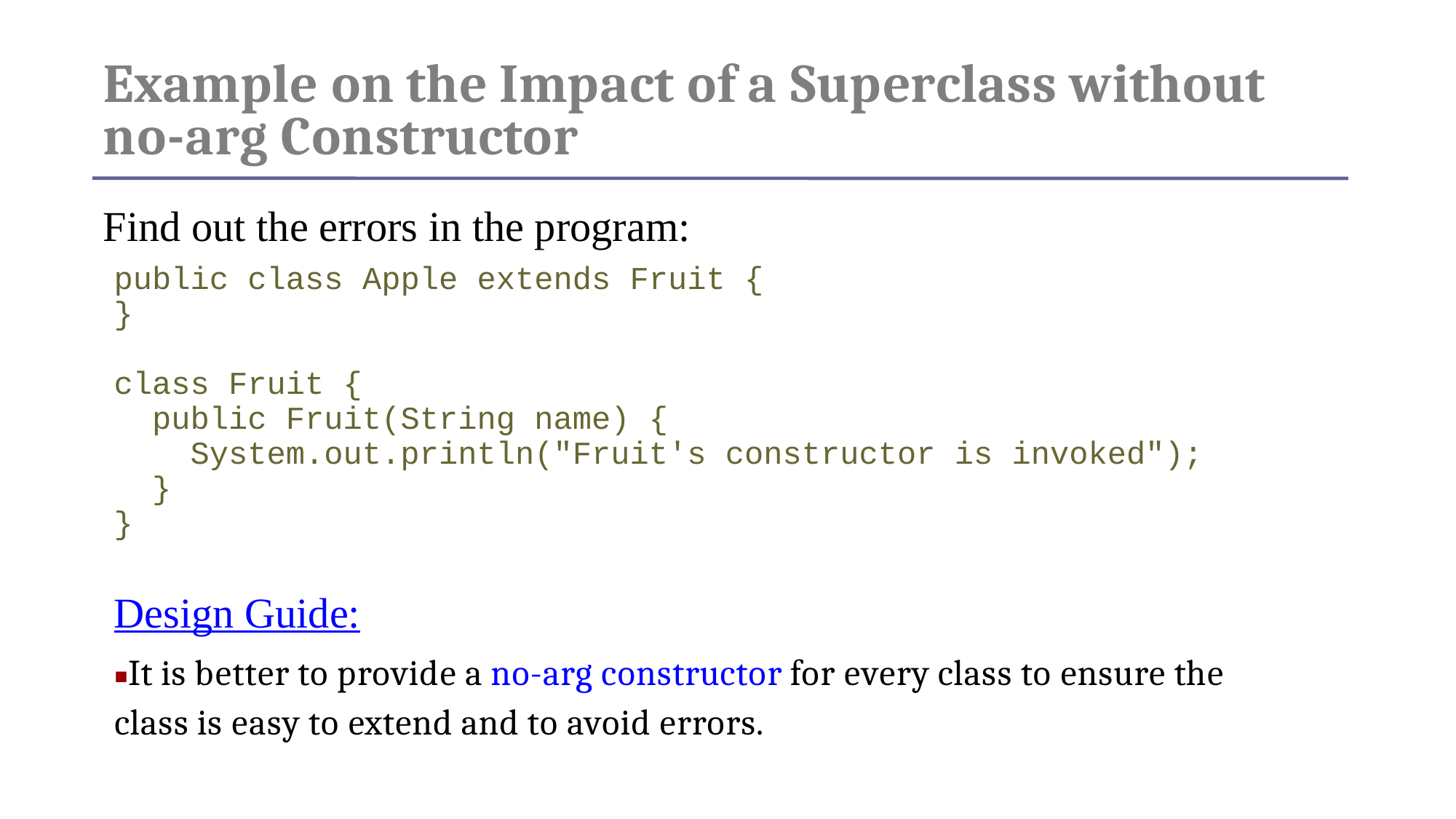

# Example on the Impact of a Superclass without no-arg Constructor
Find out the errors in the program:
public class Apple extends Fruit {
}

class Fruit {
  public Fruit(String name) {
    System.out.println("Fruit's constructor is invoked");
  }
}
Design Guide:
It is better to provide a no-arg constructor for every class to ensure the class is easy to extend and to avoid errors.